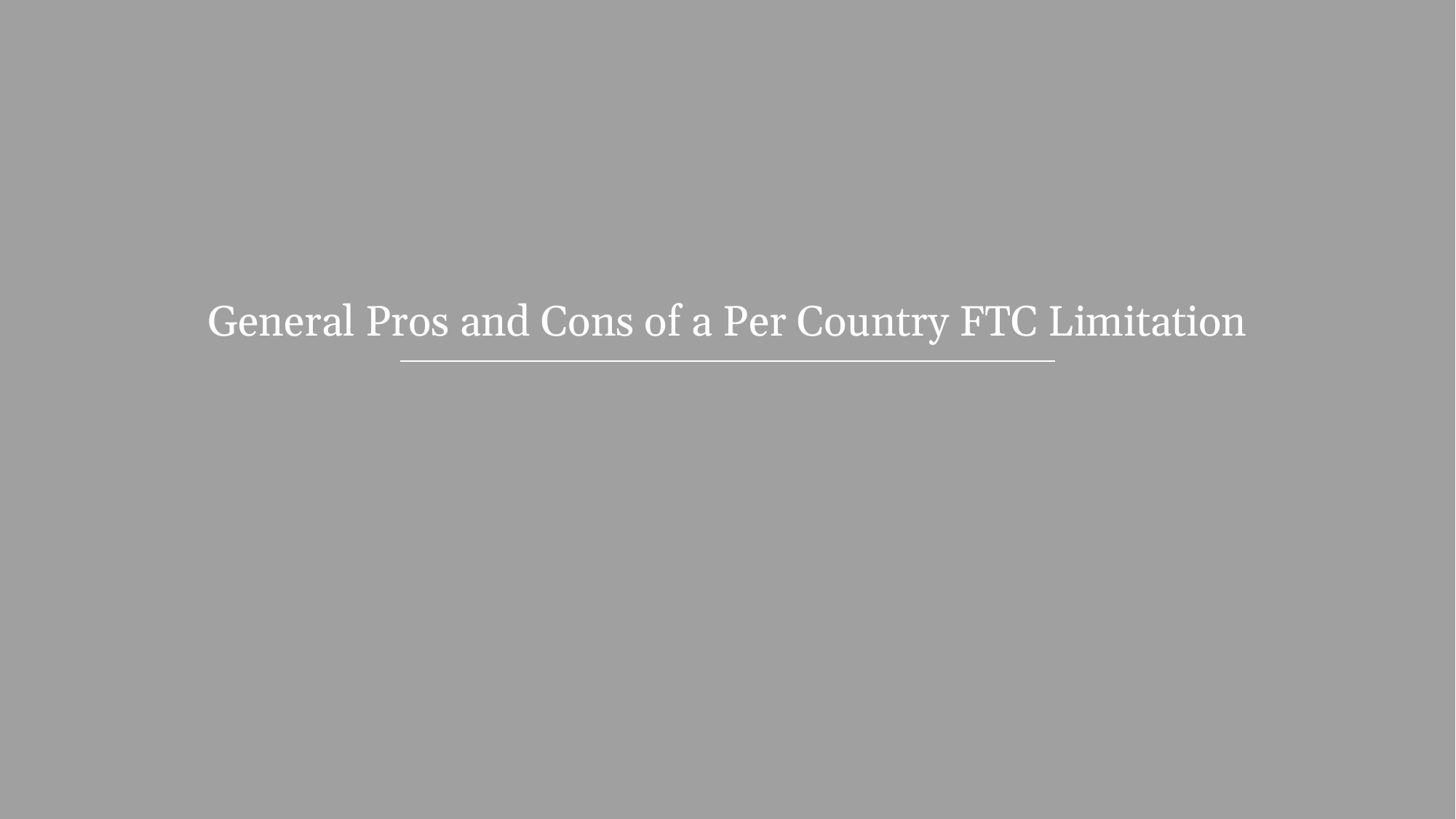

# General Pros and Cons of a Per Country FTC Limitation